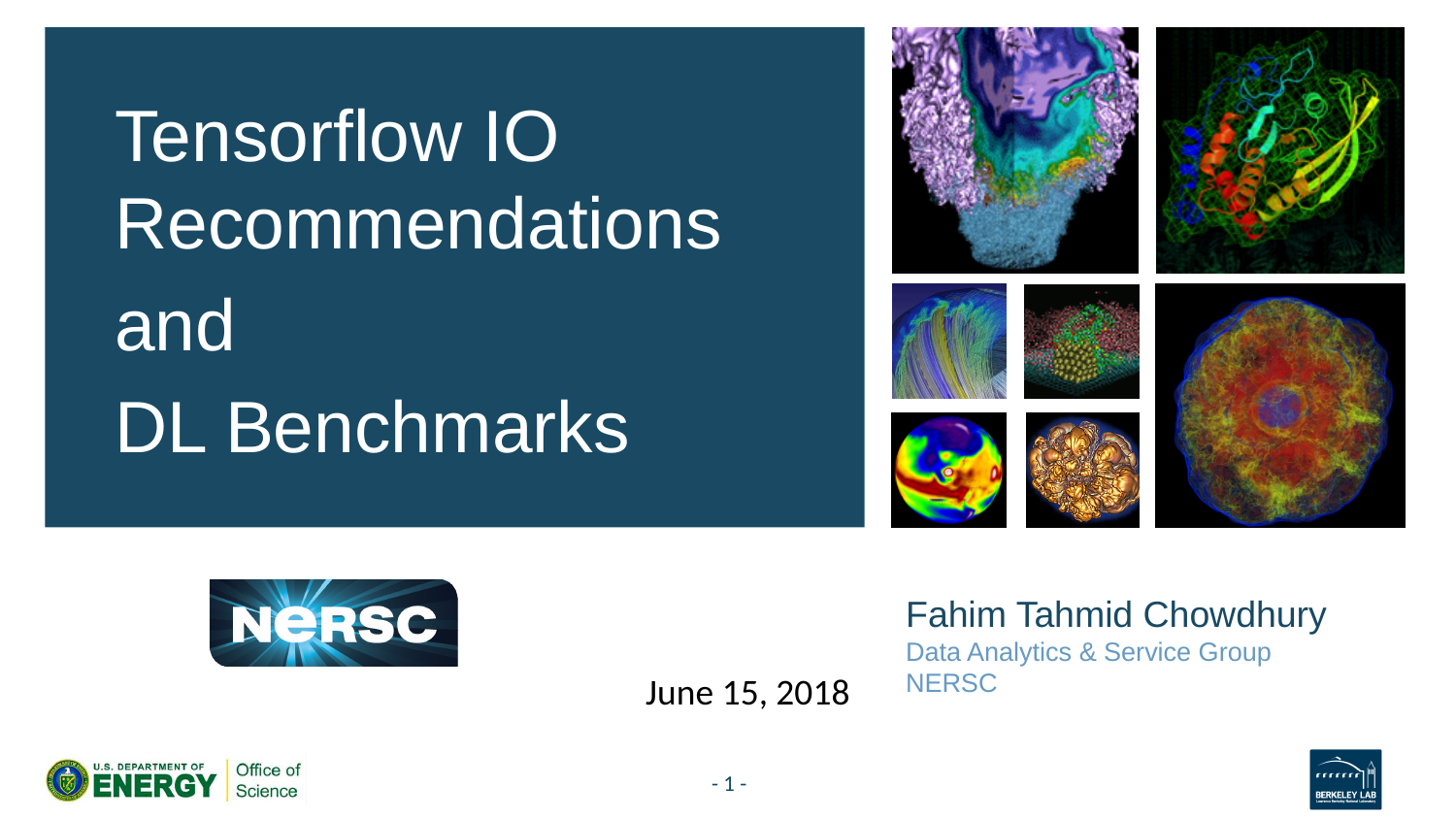

Tensorflow IO Recommendations
and
DL Benchmarks
# Fahim Tahmid Chowdhury Data Analytics & Service Group NERSC
June 15, 2018
- 1 -